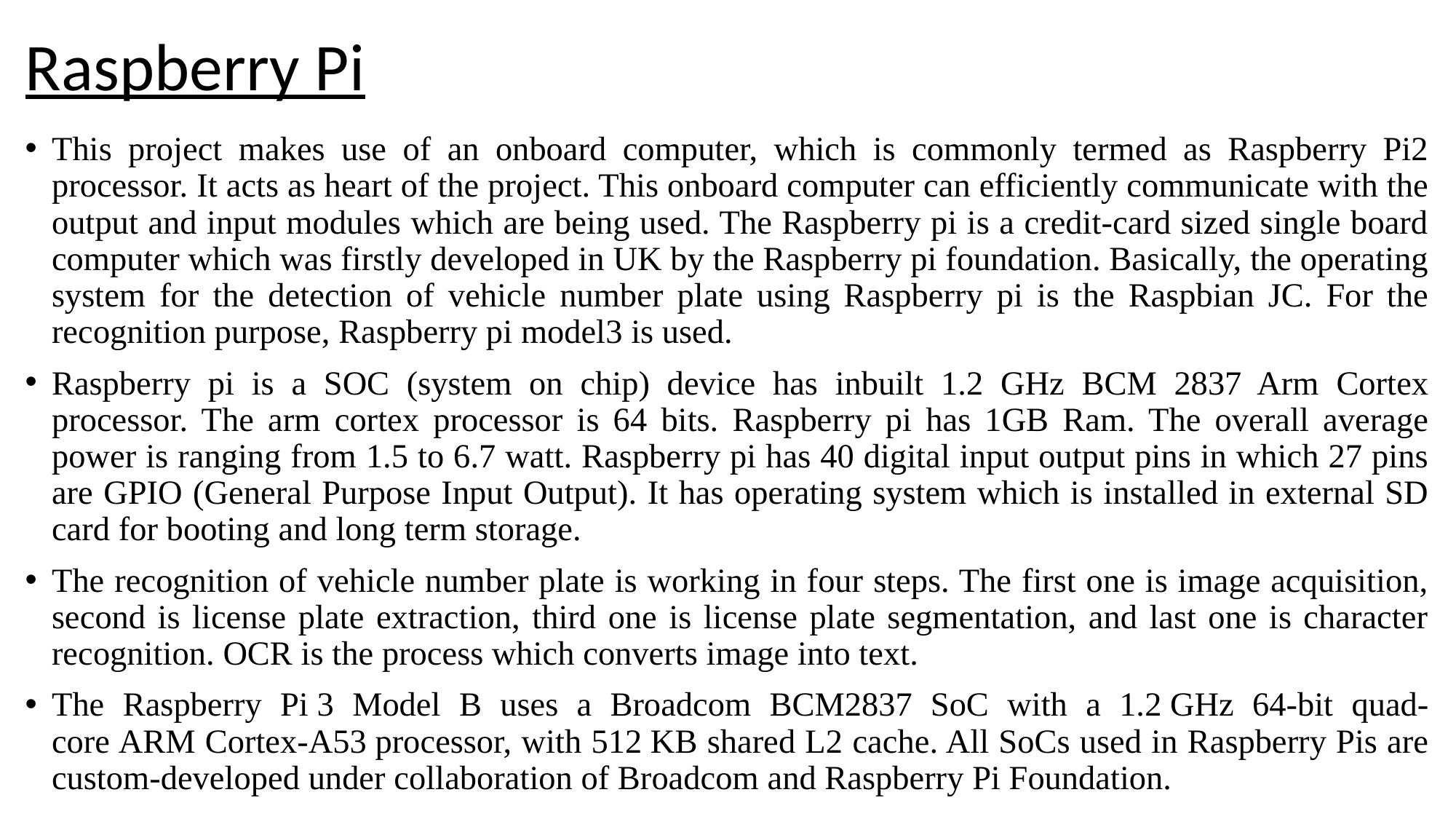

# Raspberry Pi
This project makes use of an onboard computer, which is commonly termed as Raspberry Pi2 processor. It acts as heart of the project. This onboard computer can efficiently communicate with the output and input modules which are being used. The Raspberry pi is a credit-card sized single board computer which was firstly developed in UK by the Raspberry pi foundation. Basically, the operating system for the detection of vehicle number plate using Raspberry pi is the Raspbian JC. For the recognition purpose, Raspberry pi model3 is used.
Raspberry pi is a SOC (system on chip) device has inbuilt 1.2 GHz BCM 2837 Arm Cortex processor. The arm cortex processor is 64 bits. Raspberry pi has 1GB Ram. The overall average power is ranging from 1.5 to 6.7 watt. Raspberry pi has 40 digital input output pins in which 27 pins are GPIO (General Purpose Input Output). It has operating system which is installed in external SD card for booting and long term storage.
The recognition of vehicle number plate is working in four steps. The first one is image acquisition, second is license plate extraction, third one is license plate segmentation, and last one is character recognition. OCR is the process which converts image into text.
The Raspberry Pi 3 Model B uses a Broadcom BCM2837 SoC with a 1.2 GHz 64-bit quad-core ARM Cortex-A53 processor, with 512 KB shared L2 cache. All SoCs used in Raspberry Pis are custom-developed under collaboration of Broadcom and Raspberry Pi Foundation.